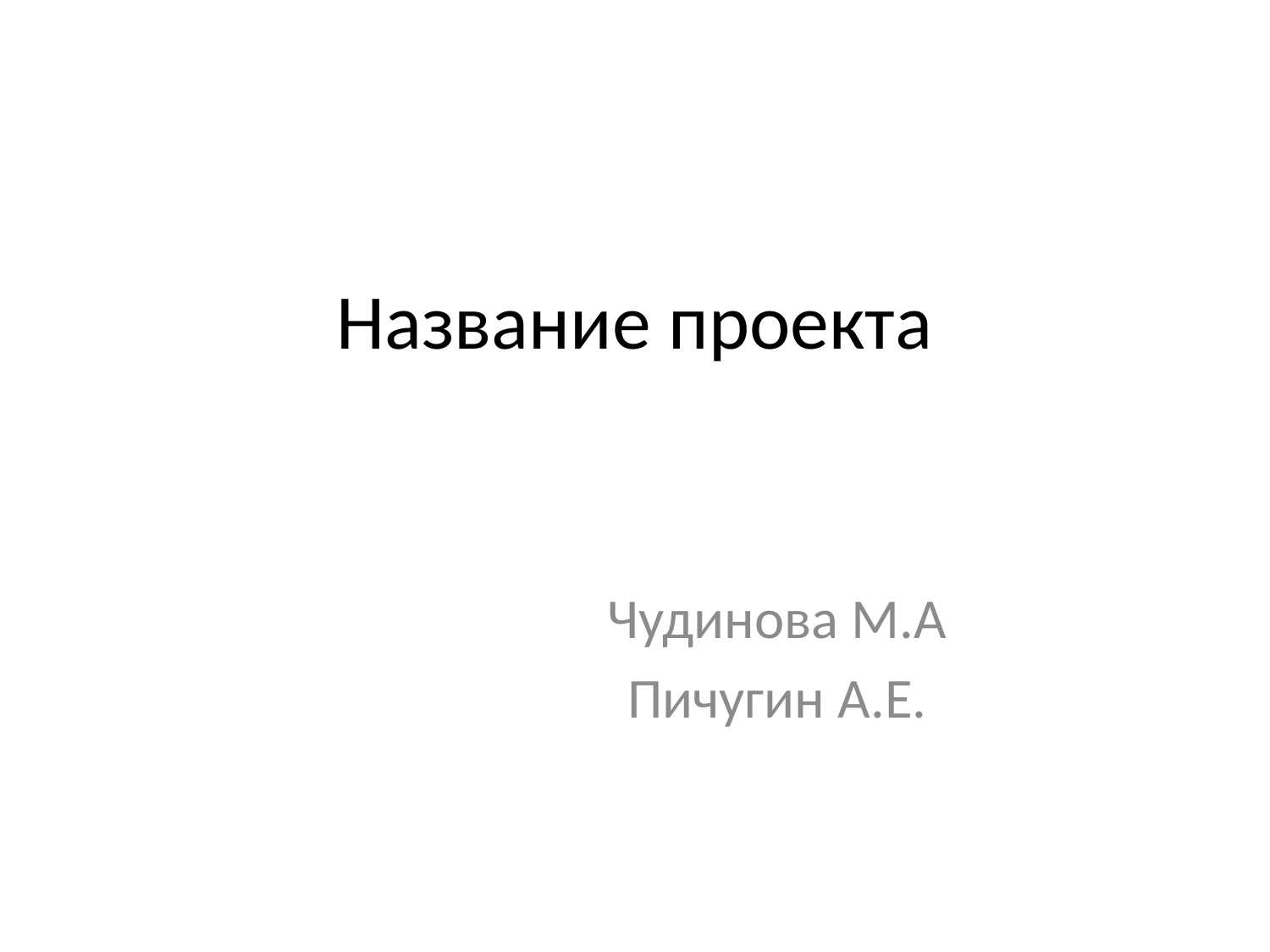

# Название проекта
Чудинова М.А
Пичугин А.Е.